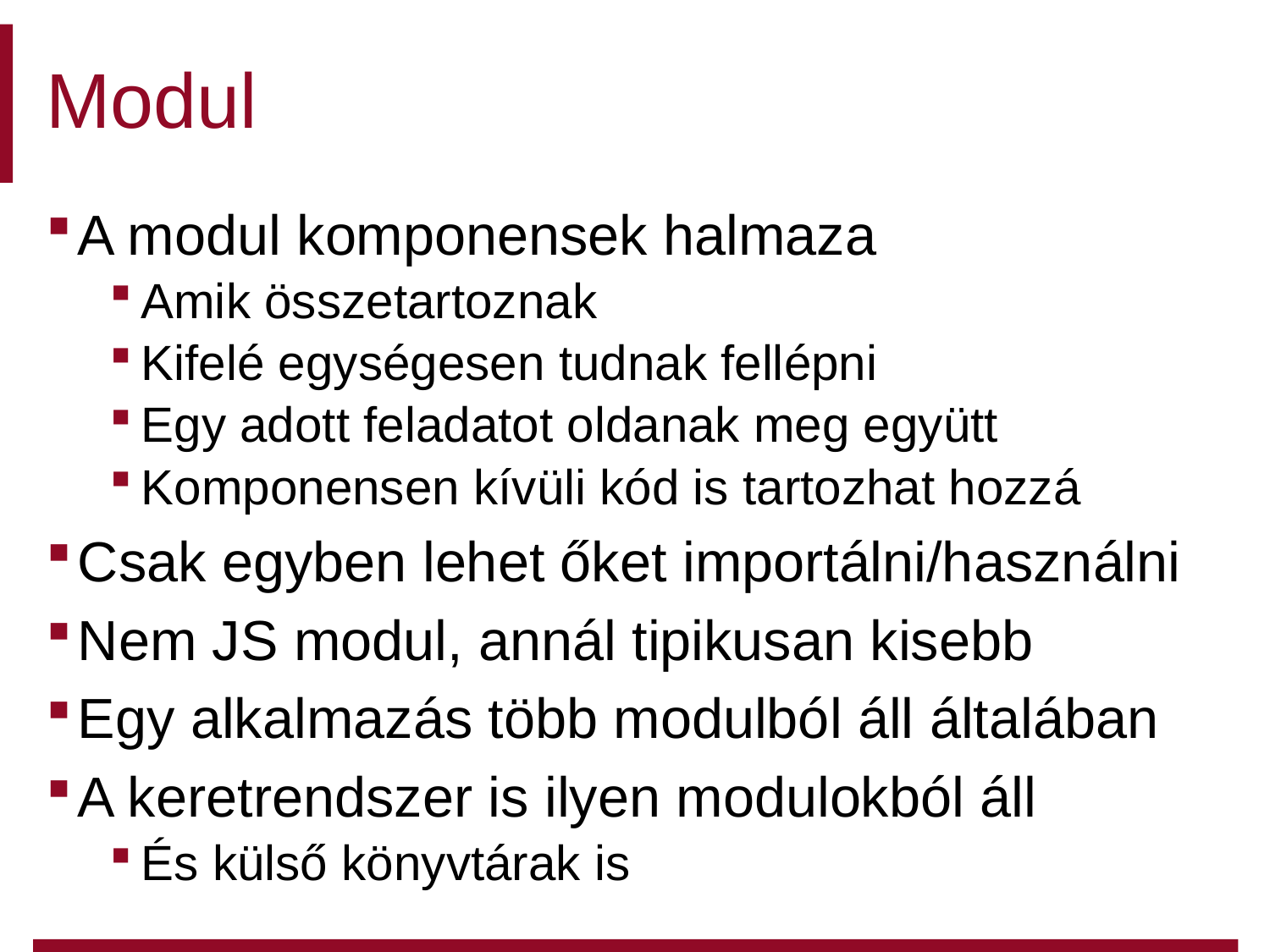

# Modul
A modul komponensek halmaza
Amik összetartoznak
Kifelé egységesen tudnak fellépni
Egy adott feladatot oldanak meg együtt
Komponensen kívüli kód is tartozhat hozzá
Csak egyben lehet őket importálni/használni
Nem JS modul, annál tipikusan kisebb
Egy alkalmazás több modulból áll általában
A keretrendszer is ilyen modulokból áll
És külső könyvtárak is